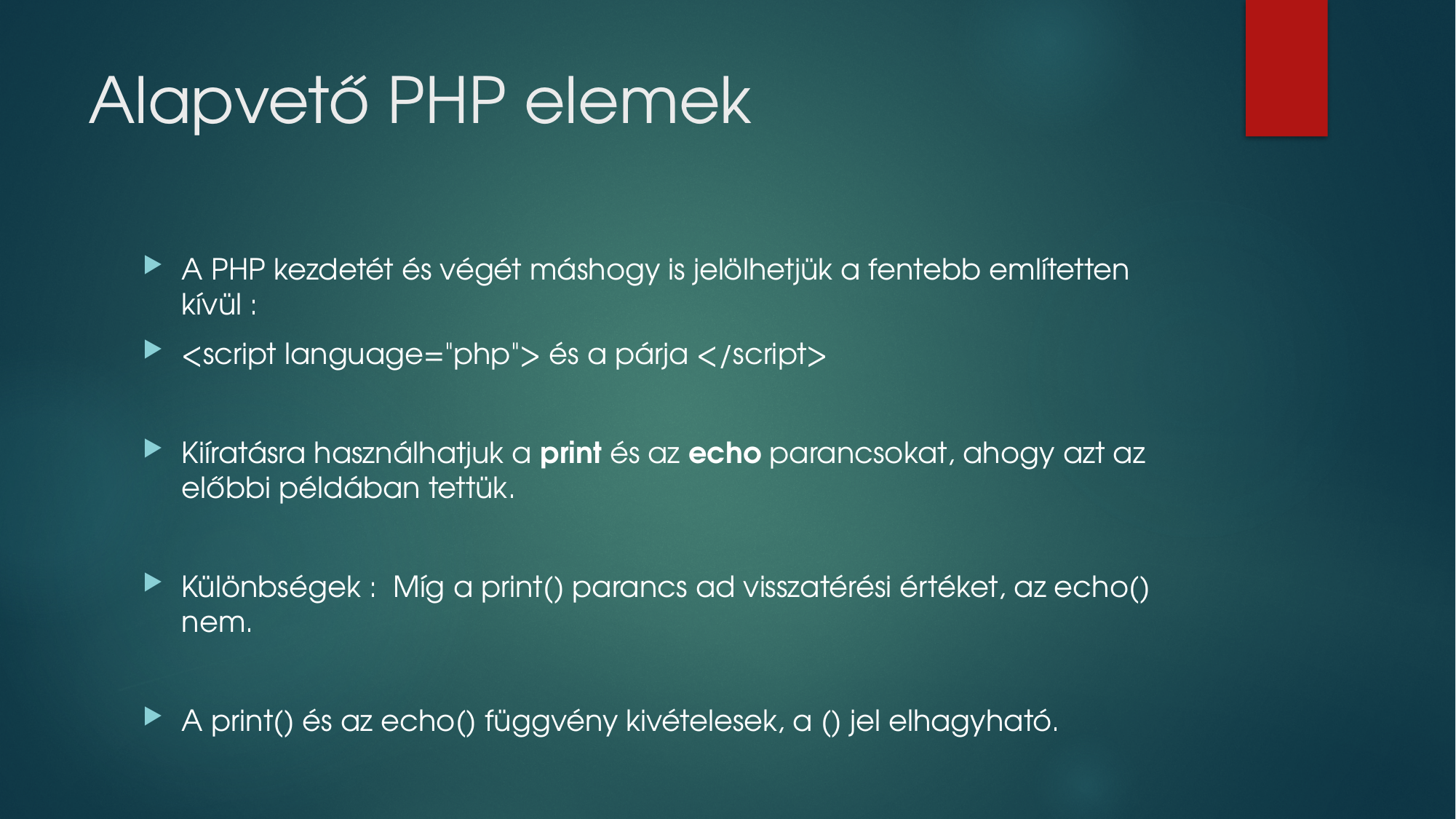

# Alapvető PHP elemek
A PHP kezdetét és végét máshogy is jelölhetjük a fentebb említetten kívül :
<script language="php"> és a párja </script>

Kiíratásra használhatjuk a print és az echo parancsokat, ahogy azt az előbbi példában tettük.

Különbségek :  Míg a print() parancs ad visszatérési értéket, az echo() nem.

A print() és az echo() függvény kivételesek, a () jel elhagyható.